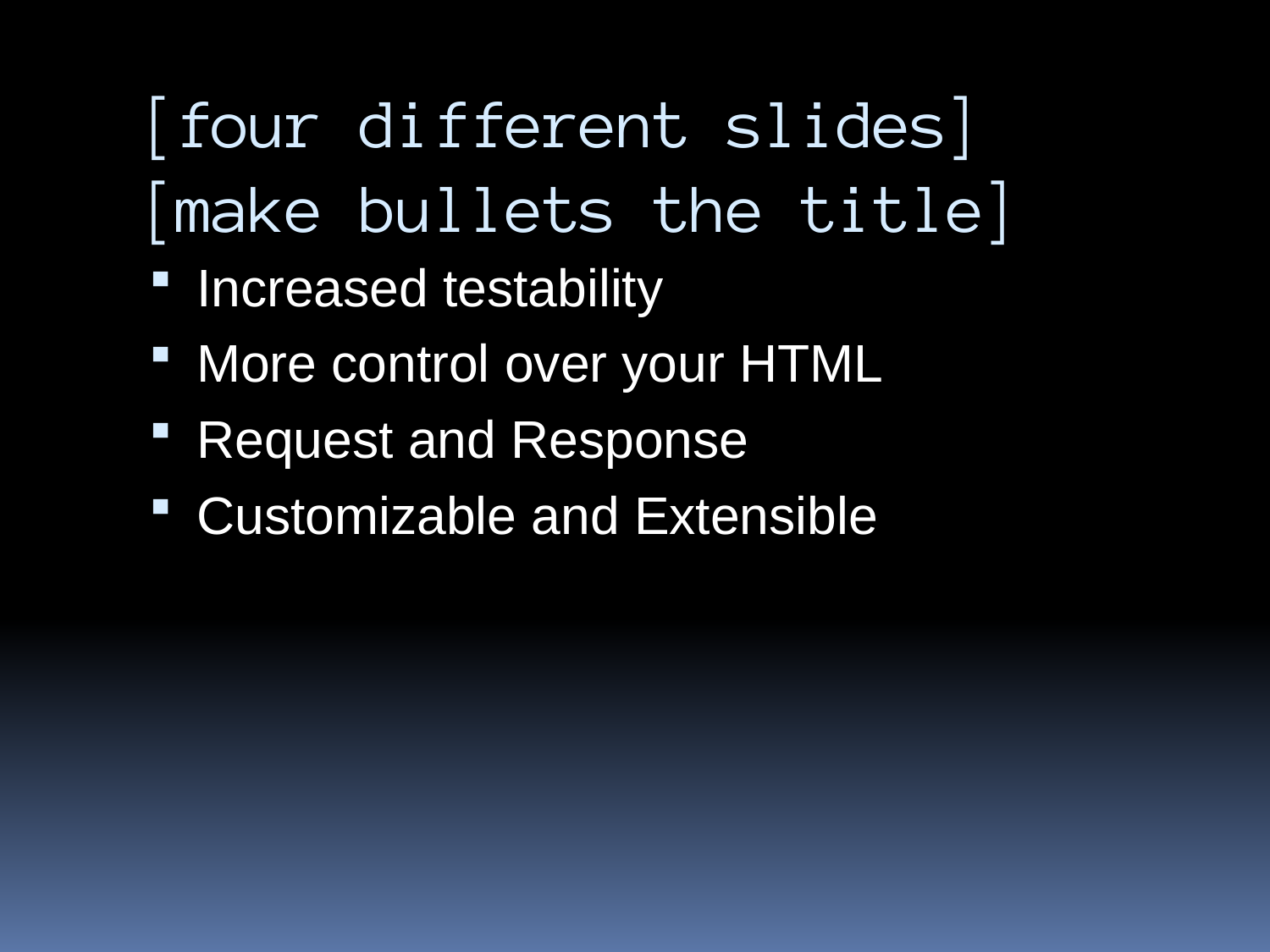

# [four different slides] [make bullets the title]
Increased testability
More control over your HTML
Request and Response
Customizable and Extensible